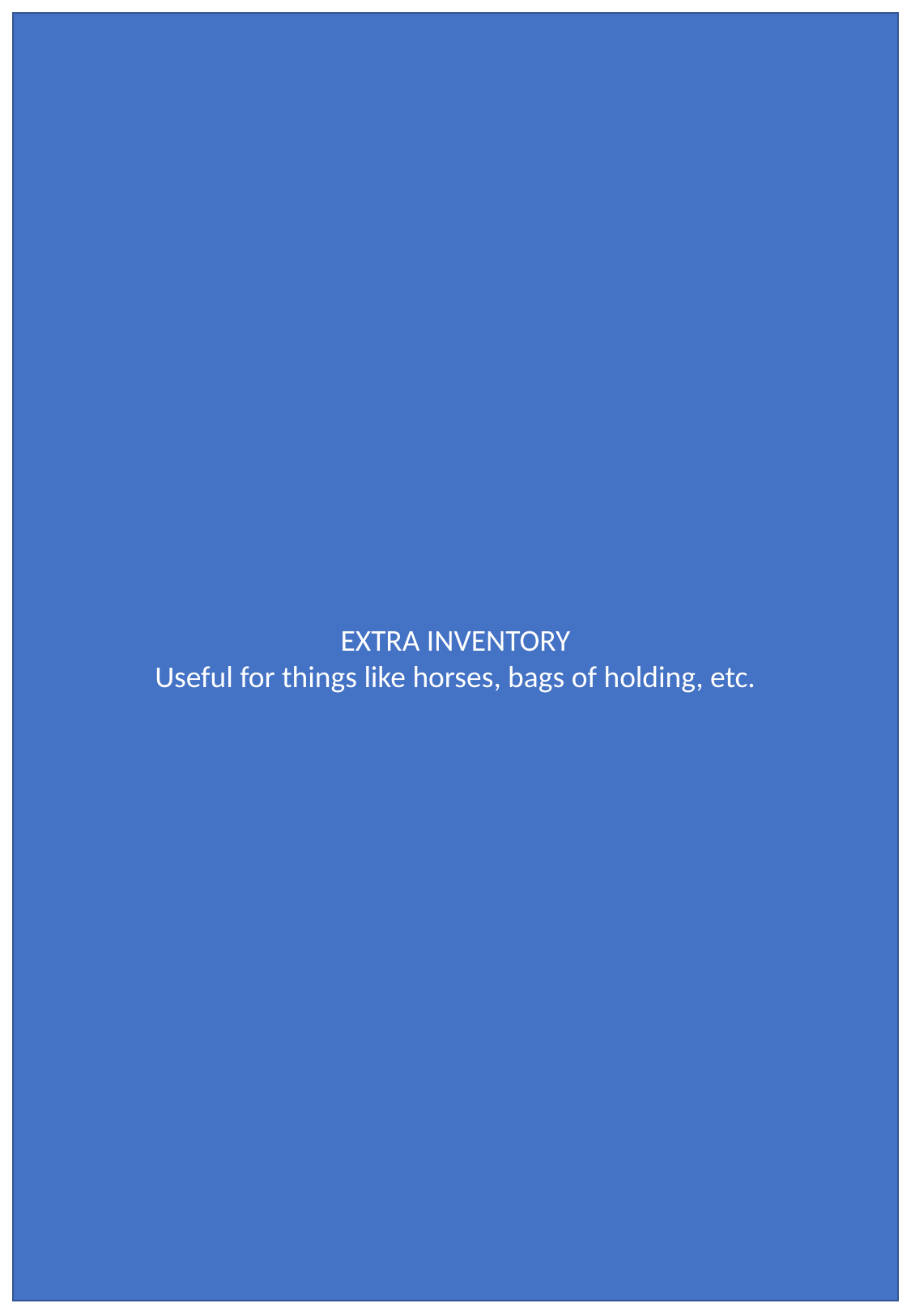

EXTRA INVENTORY
Useful for things like horses, bags of holding, etc.